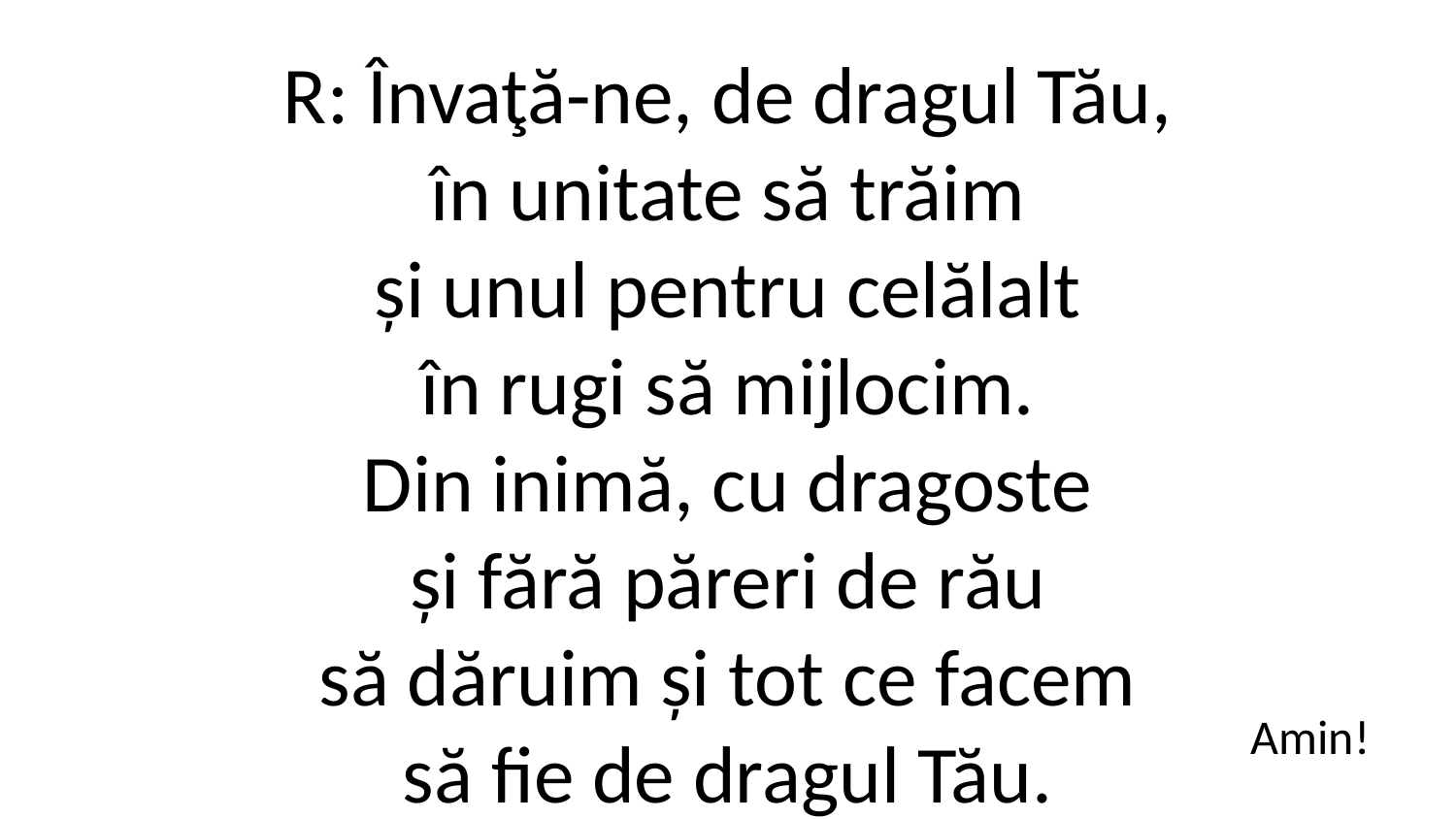

R: Învaţă-ne, de dragul Tău,
în unitate s­ă trăim
și unul pentru celălalt
în rugi să mijlocim.
Din inimă, cu dragoste
și fără păreri de rău
să dăruim și tot ce facem
să fie de dragul Tău.

Amin!